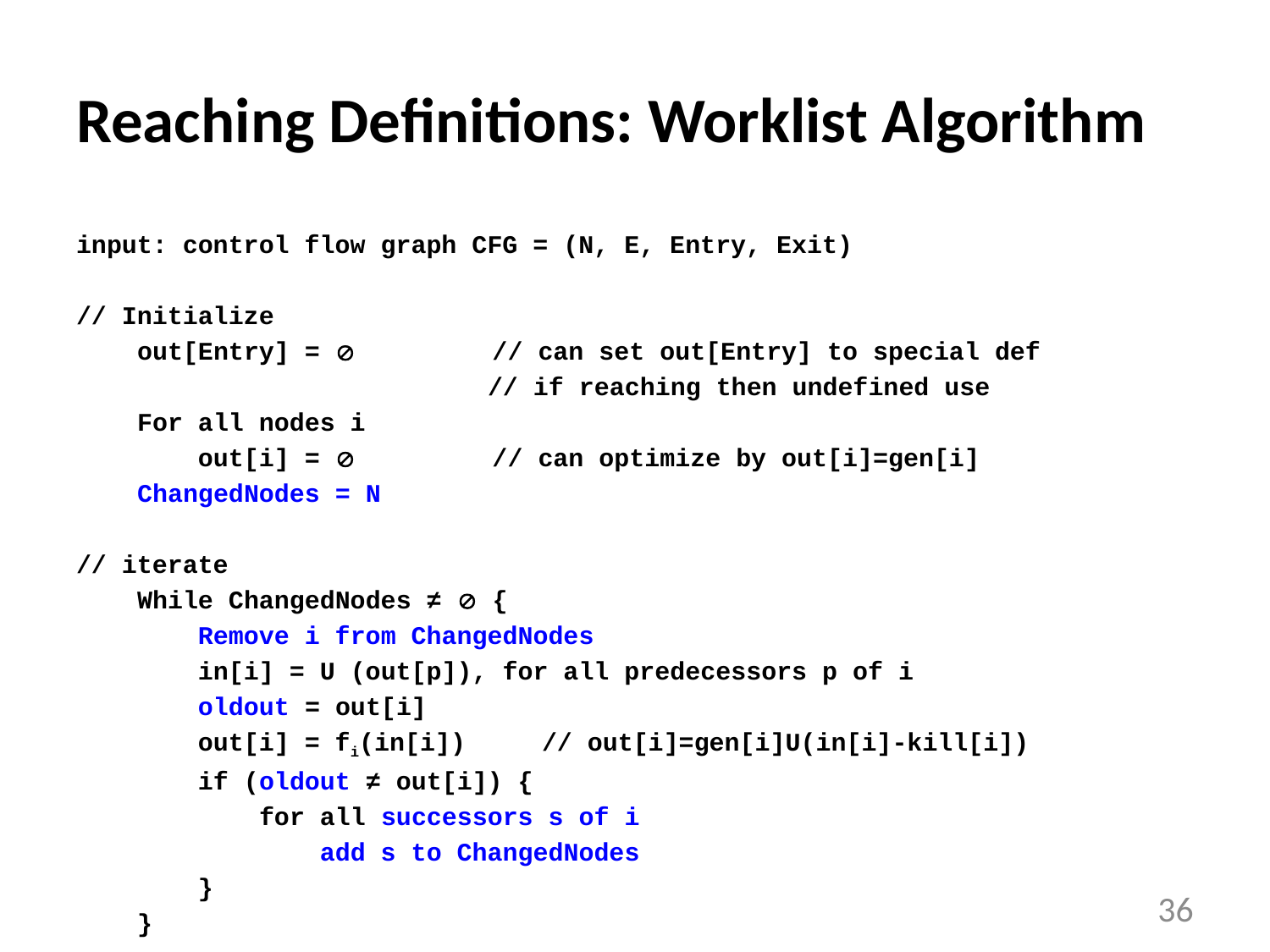

# Reaching Definitions: Worklist Algorithm
input: control flow graph CFG = (N, E, Entry, Exit)

// Initialize
    out[Entry] = ∅         // can set out[Entry] to special def
                           // if reaching then undefined use
    For all nodes i
        out[i] = ∅         // can optimize by out[i]=gen[i]
    ChangedNodes = N

// iterate
    While ChangedNodes ≠ ∅ {
        Remove i from ChangedNodes
        in[i] = U (out[p]), for all predecessors p of i
        oldout = out[i]
        out[i] = fi(in[i])     // out[i]=gen[i]U(in[i]-kill[i])
        if (oldout ≠ out[i]) {
            for all successors s of i
                add s to ChangedNodes
        }
    }

36